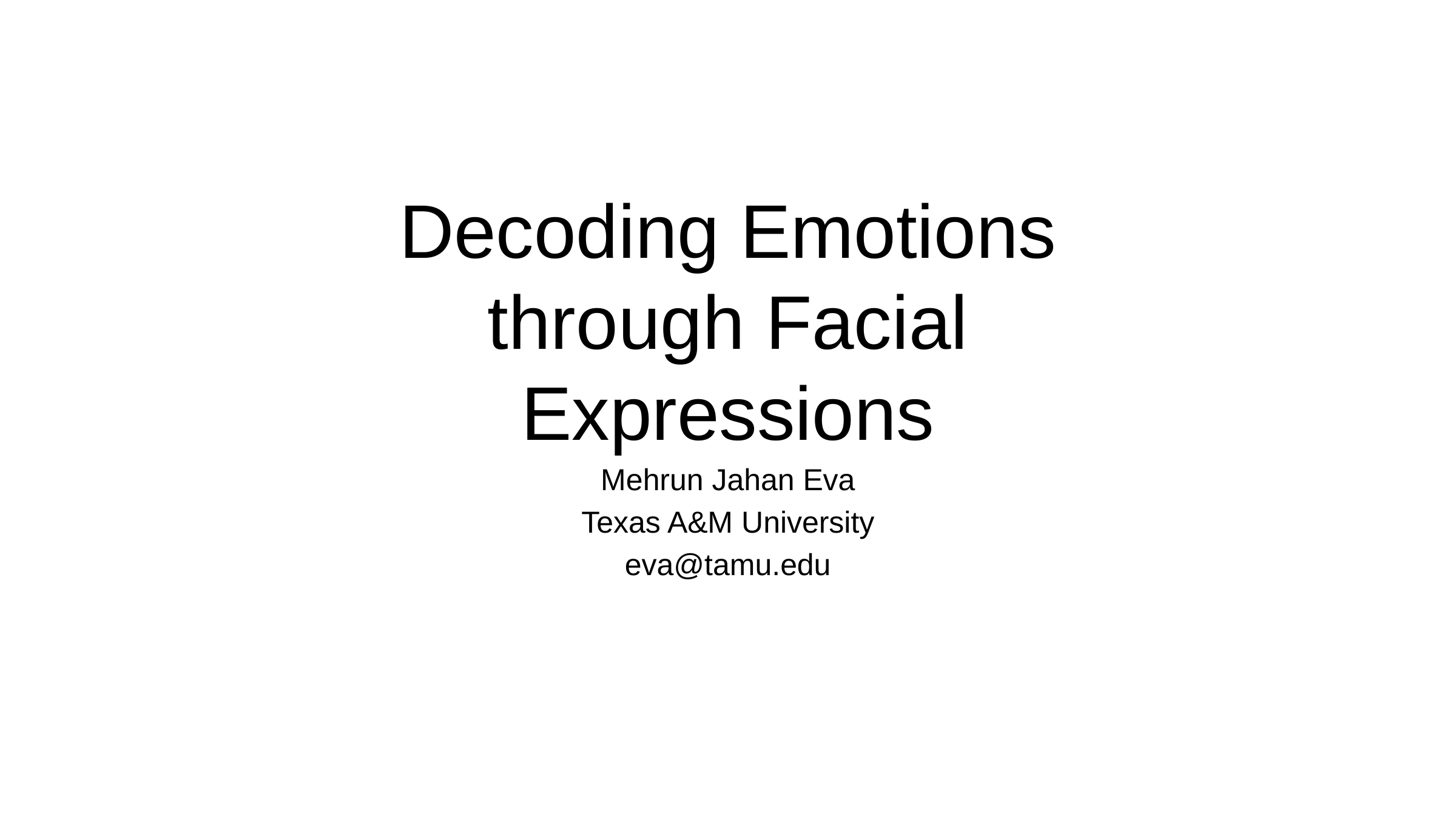

# Decoding Emotions through Facial Expressions
Mehrun Jahan Eva
Texas A&M University
eva@tamu.edu